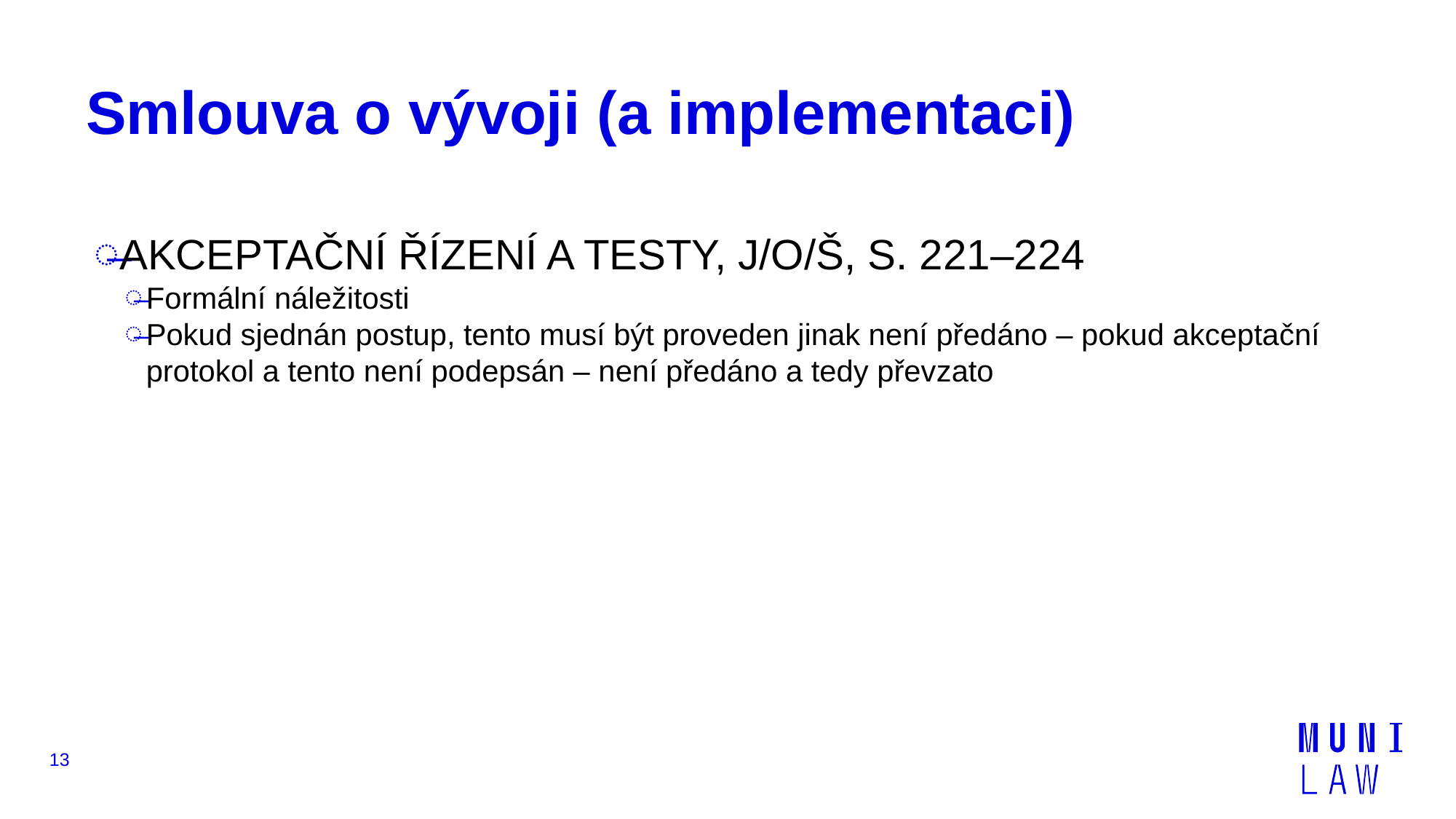

# Smlouva o vývoji (a implementaci)
AKCEPTAČNÍ ŘÍZENÍ A TESTY, J/O/Š, S. 221–224
Formální náležitosti
Pokud sjednán postup, tento musí být proveden jinak není předáno – pokud akceptační protokol a tento není podepsán – není předáno a tedy převzato

13